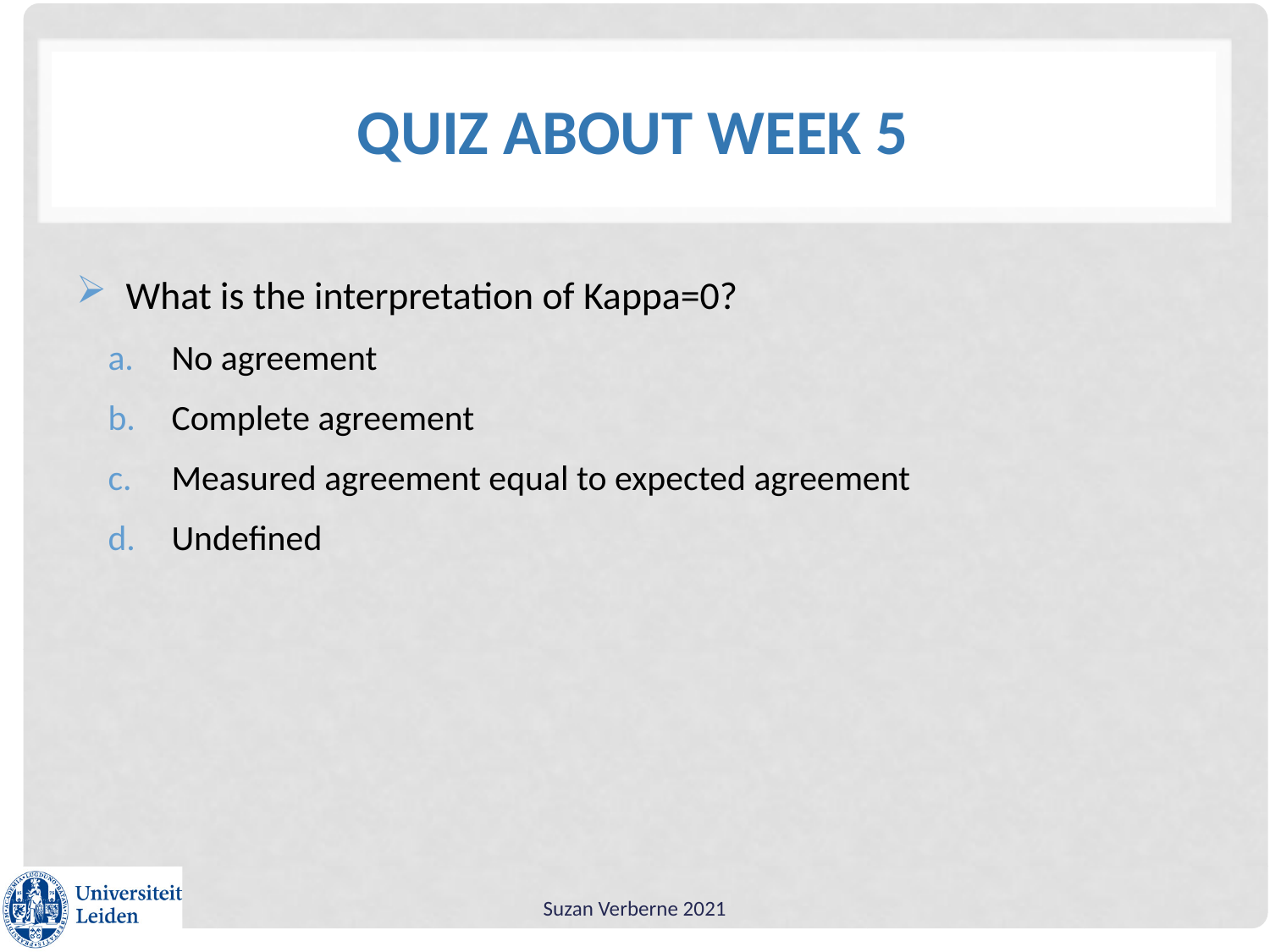

# Quiz about week 5
What is the interpretation of Kappa=0?
No agreement
Complete agreement
Measured agreement equal to expected agreement
Undefined
Suzan Verberne 2021